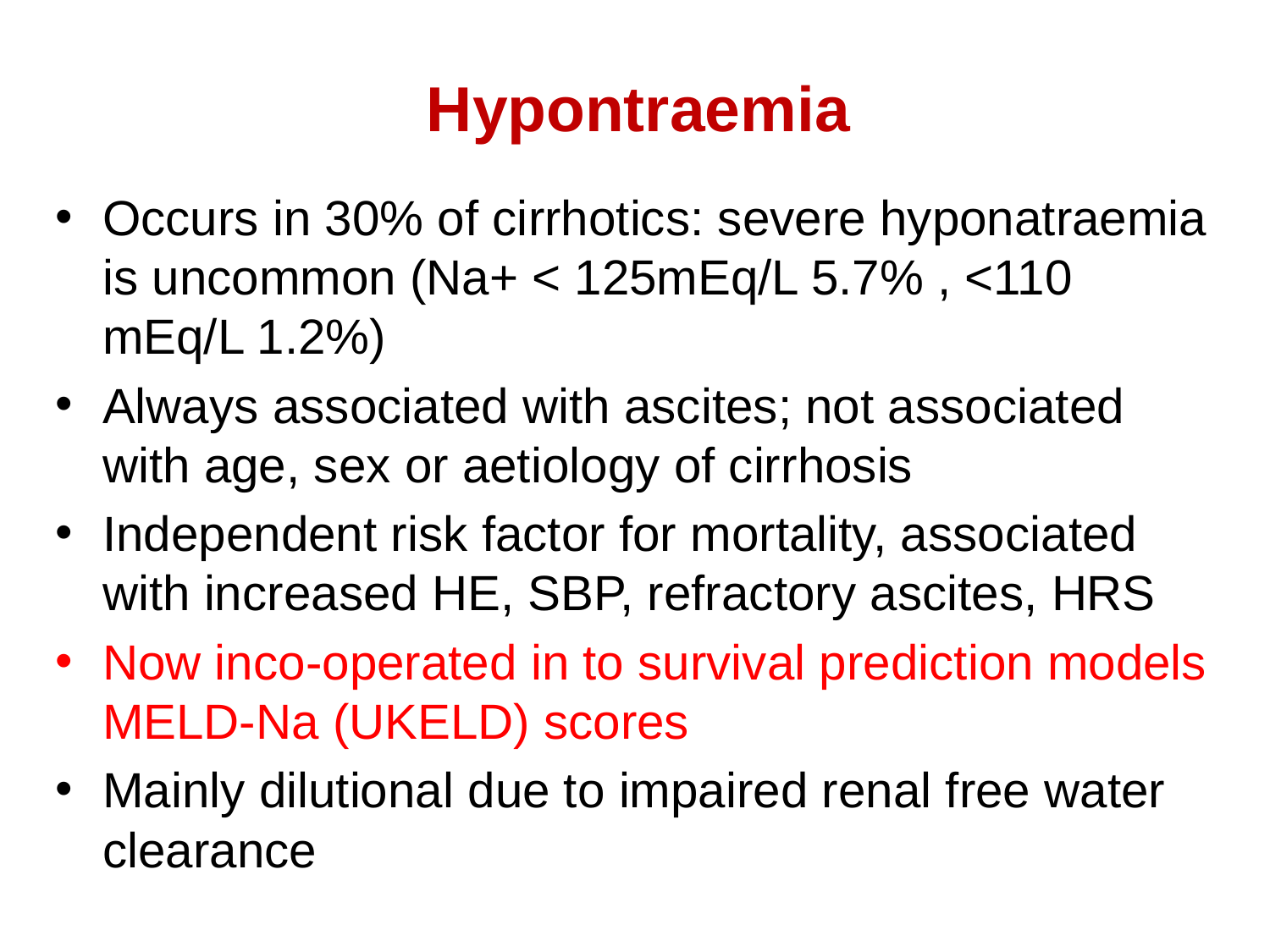

# Hypontraemia
Occurs in 30% of cirrhotics: severe hyponatraemia is uncommon (Na+ < 125mEq/L 5.7% , <110 mEq/L 1.2%)
Always associated with ascites; not associated with age, sex or aetiology of cirrhosis
Independent risk factor for mortality, associated with increased HE, SBP, refractory ascites, HRS
Now inco-operated in to survival prediction models MELD-Na (UKELD) scores
Mainly dilutional due to impaired renal free water clearance